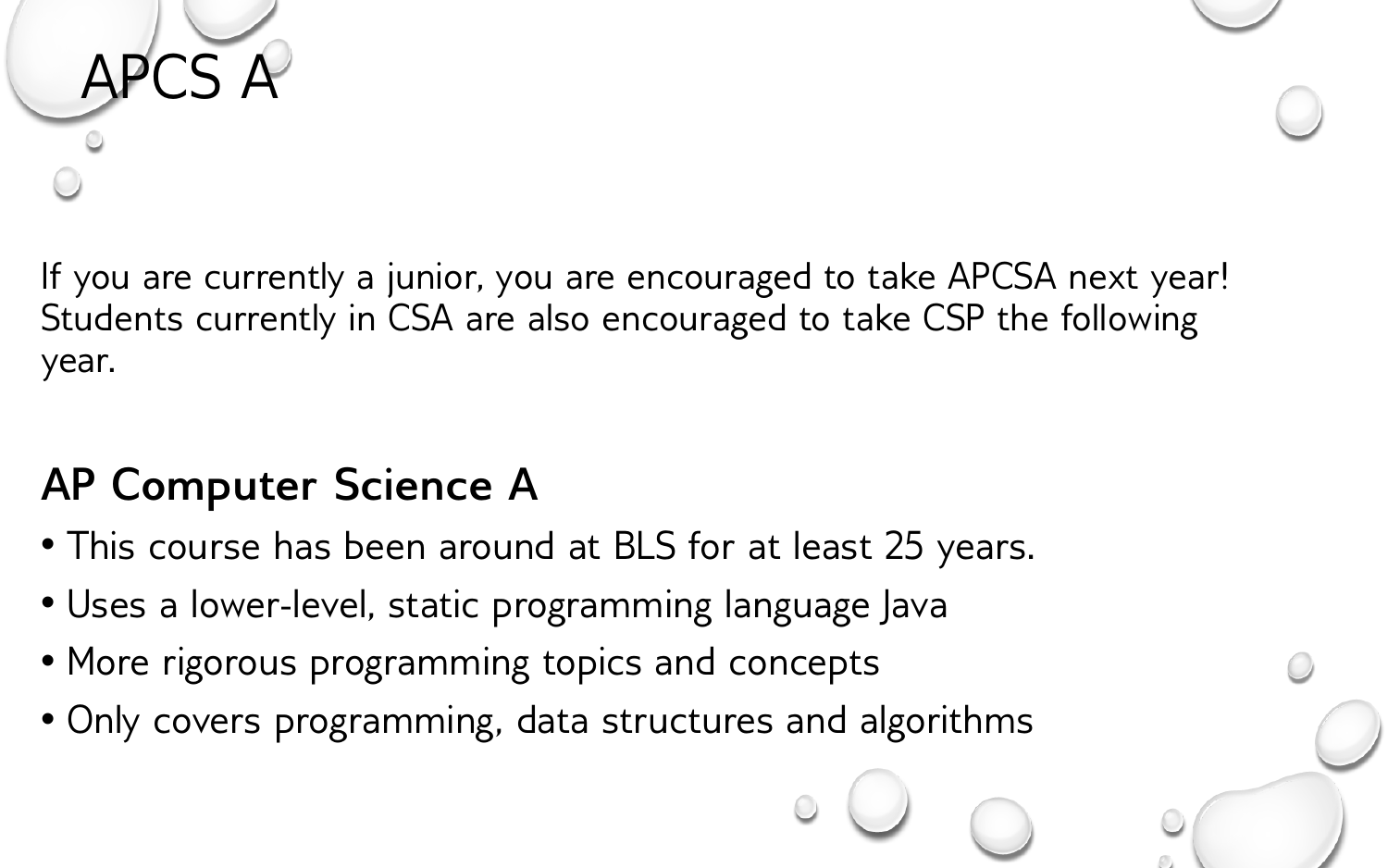

# APCS A

If you are currently a junior, you are encouraged to take APCSA next year! Students currently in CSA are also encouraged to take CSP the following year.

AP Computer Science A
This course has been around at BLS for at least 25 years.
Uses a lower-level, static programming language Java
More rigorous programming topics and concepts
Only covers programming, data structures and algorithms